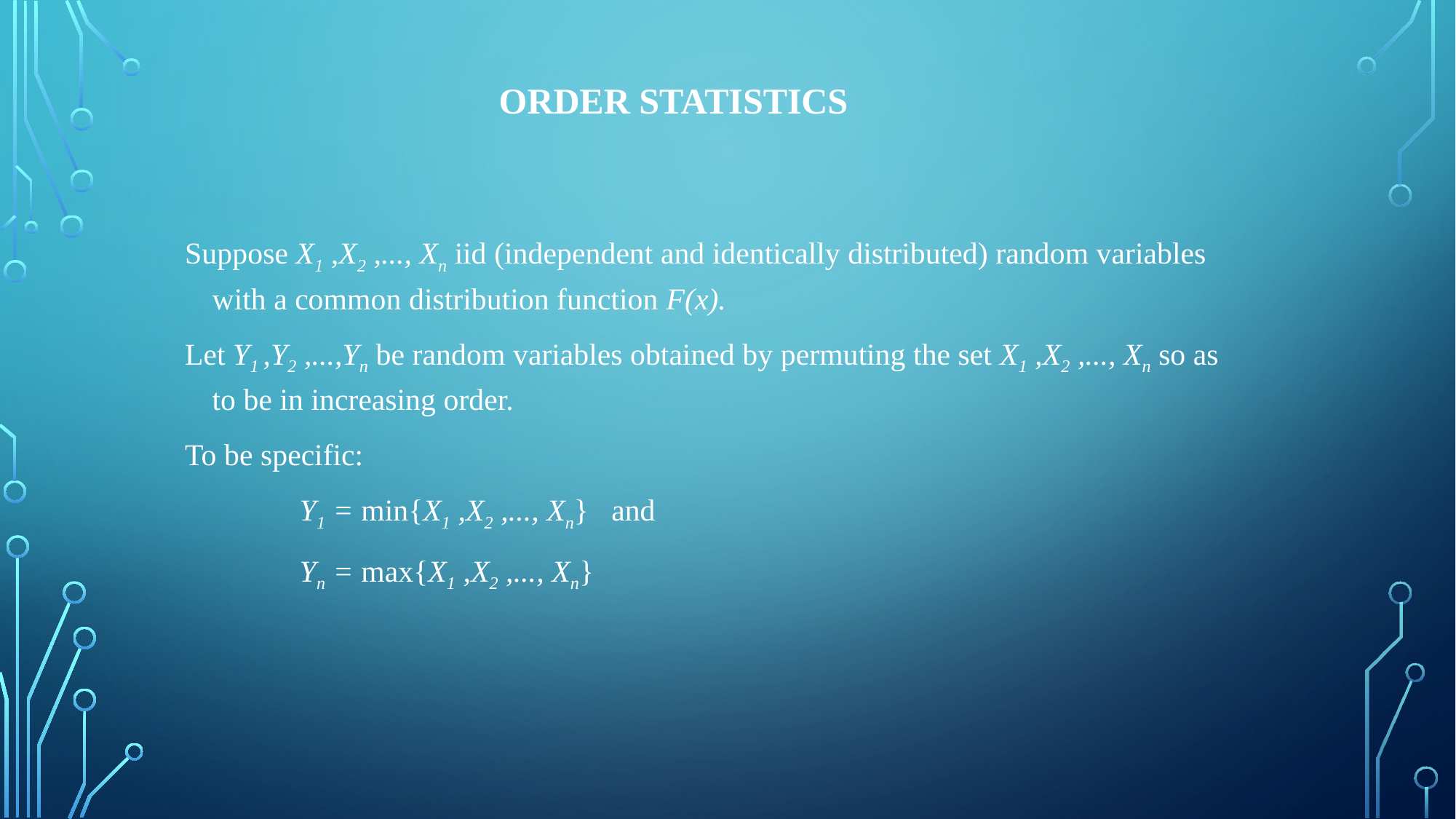

# Order Statistics
Suppose X1 ,X2 ,..., Xn iid (independent and identically distributed) random variables with a common distribution function F(x).
Let Y1 ,Y2 ,...,Yn be random variables obtained by permuting the set X1 ,X2 ,..., Xn so as to be in increasing order.
To be specific:
               Y1 = min{X1 ,X2 ,..., Xn}   and
               Yn = max{X1 ,X2 ,..., Xn}